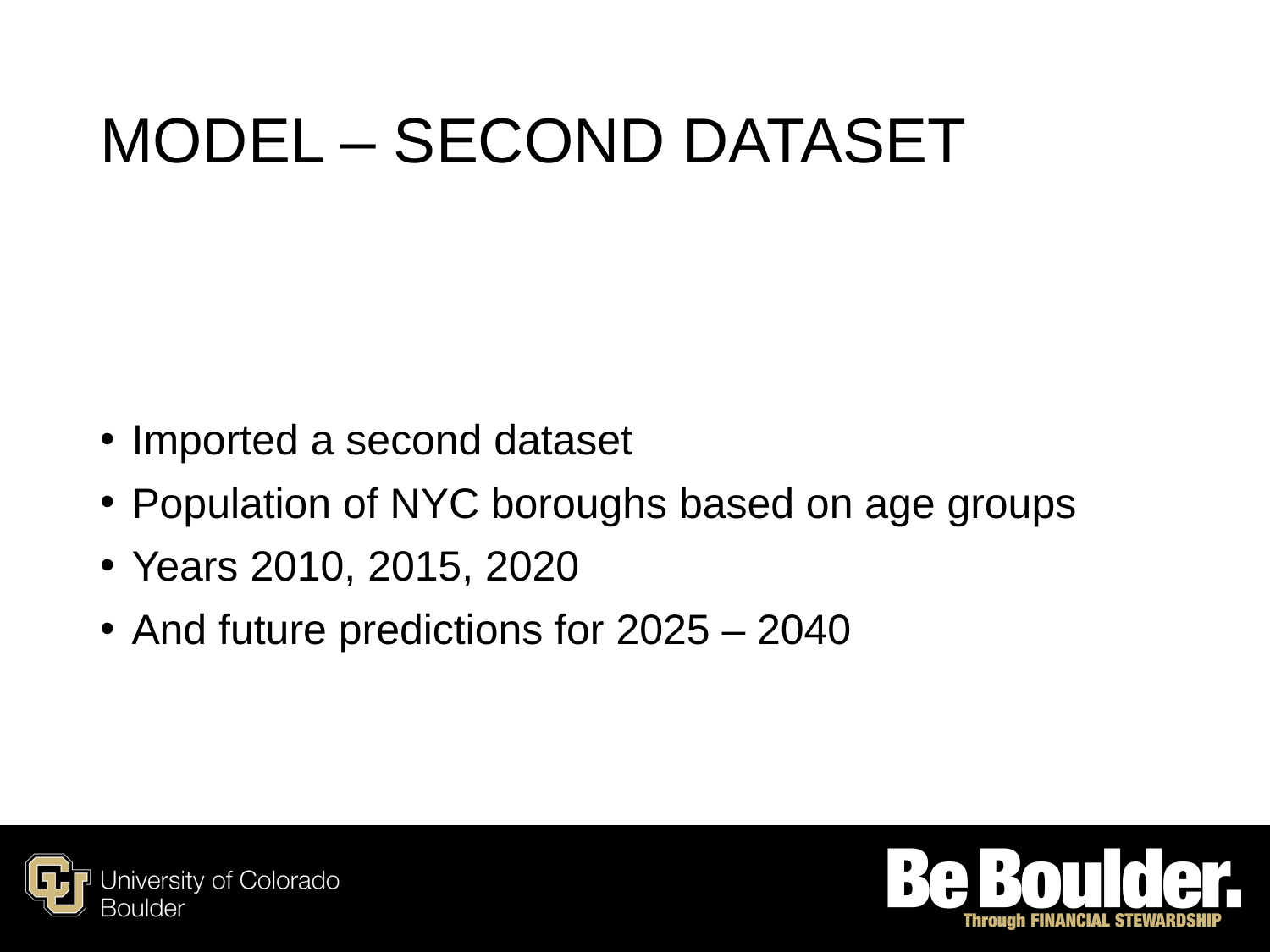

# Model – second dataset
Imported a second dataset
Population of NYC boroughs based on age groups
Years 2010, 2015, 2020
And future predictions for 2025 – 2040